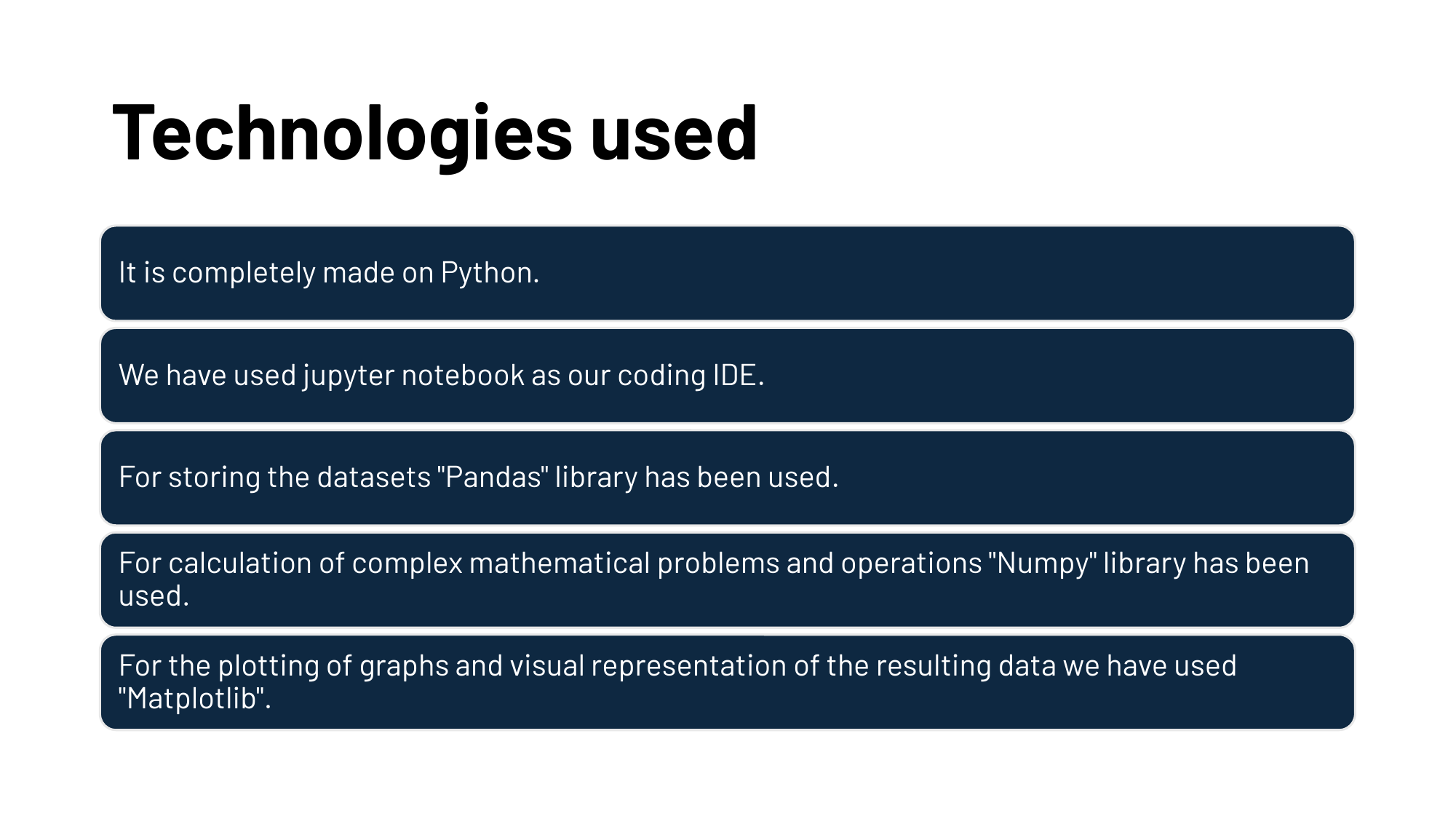

# Technologies used
It is completely made on Python.
We have used jupyter notebook as our coding IDE.
For storing the datasets "Pandas" library has been used.
For calculation of complex mathematical problems and operations "Numpy" library has been used.
For the plotting of graphs and visual representation of the resulting data we have used "Matplotlib".